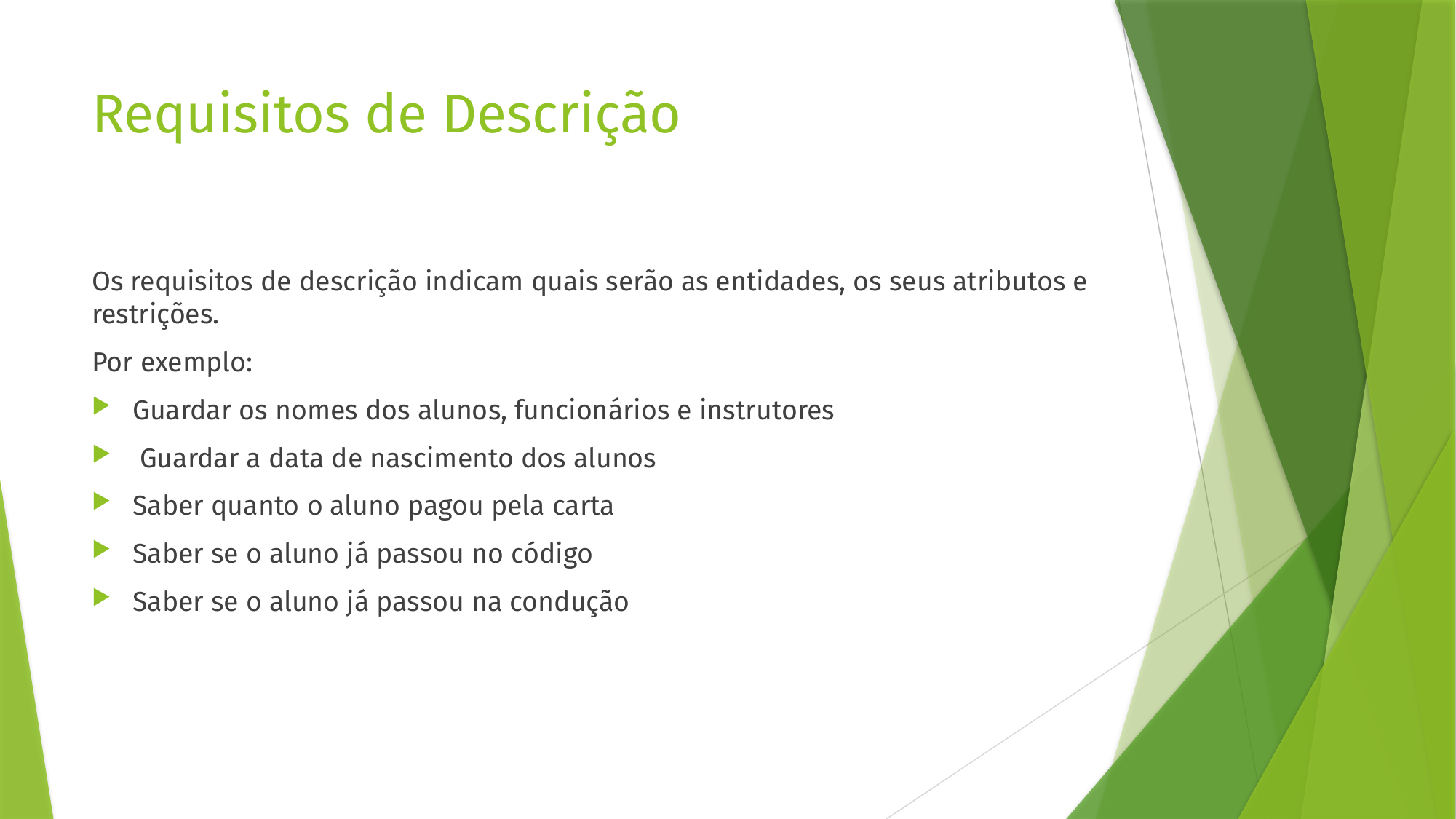

# Requisitos de Descrição
Os requisitos de descrição indicam quais serão as entidades, os seus atributos e restrições.
Por exemplo:
Guardar os nomes dos alunos, funcionários e instrutores
 Guardar a data de nascimento dos alunos
Saber quanto o aluno pagou pela carta
Saber se o aluno já passou no código
Saber se o aluno já passou na condução